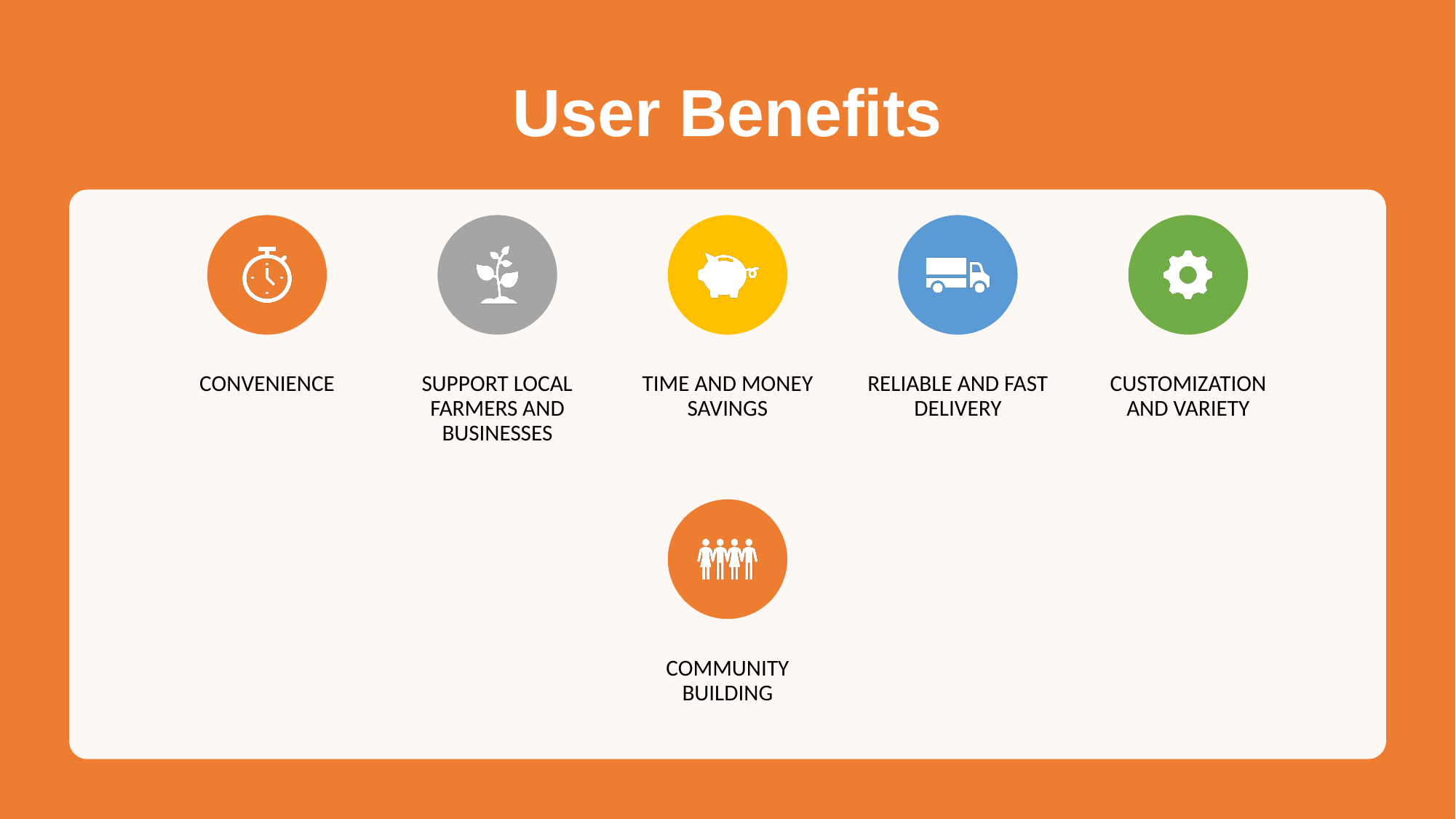

# User Benefits

Convenience
Support local farmers and businesses
Time and Money Savings
Reliable and Fast Delivery
Customization and Variety
Community Building